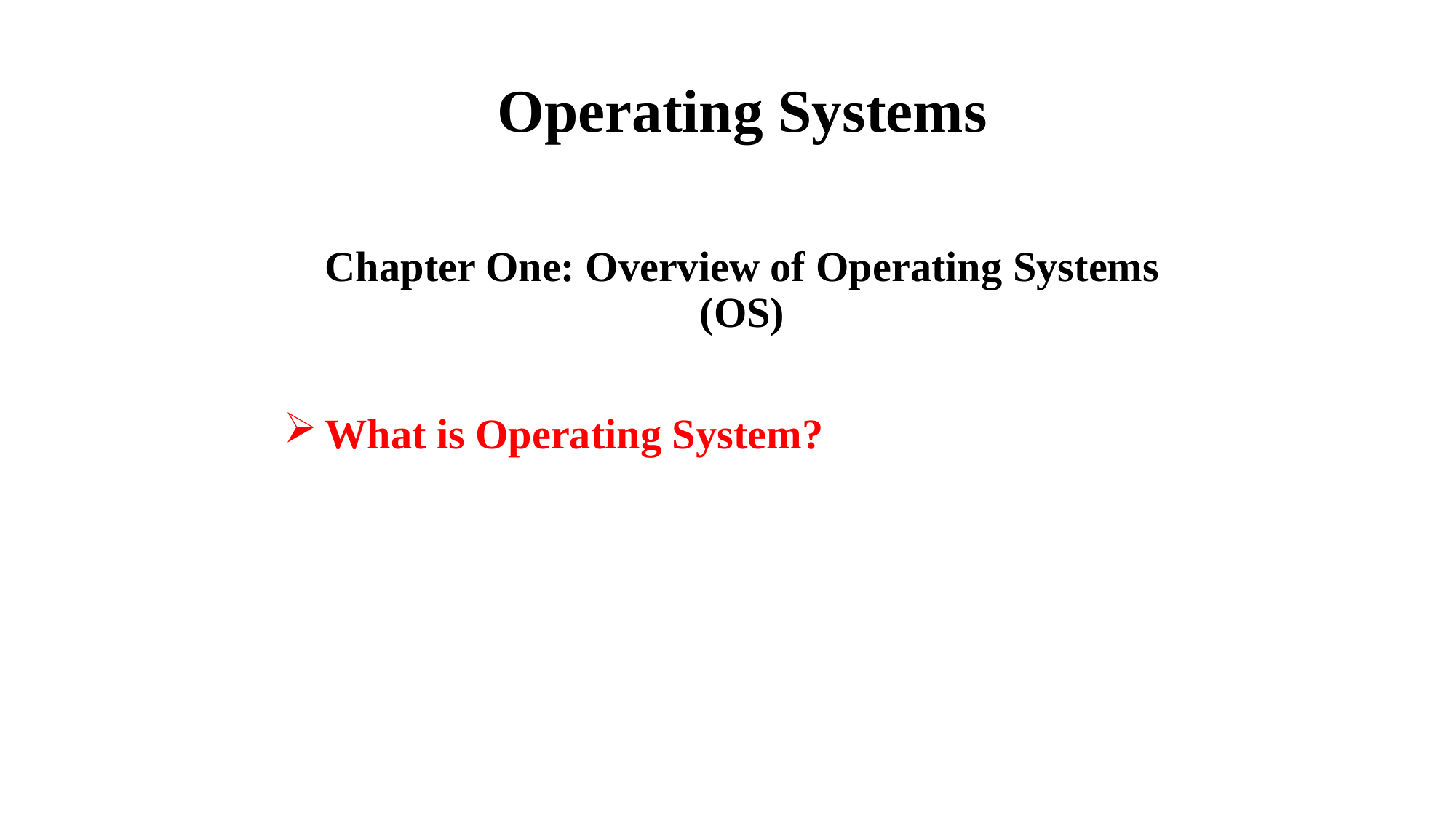

# Operating Systems
Chapter One: Overview of Operating Systems (OS)

What is Operating System?